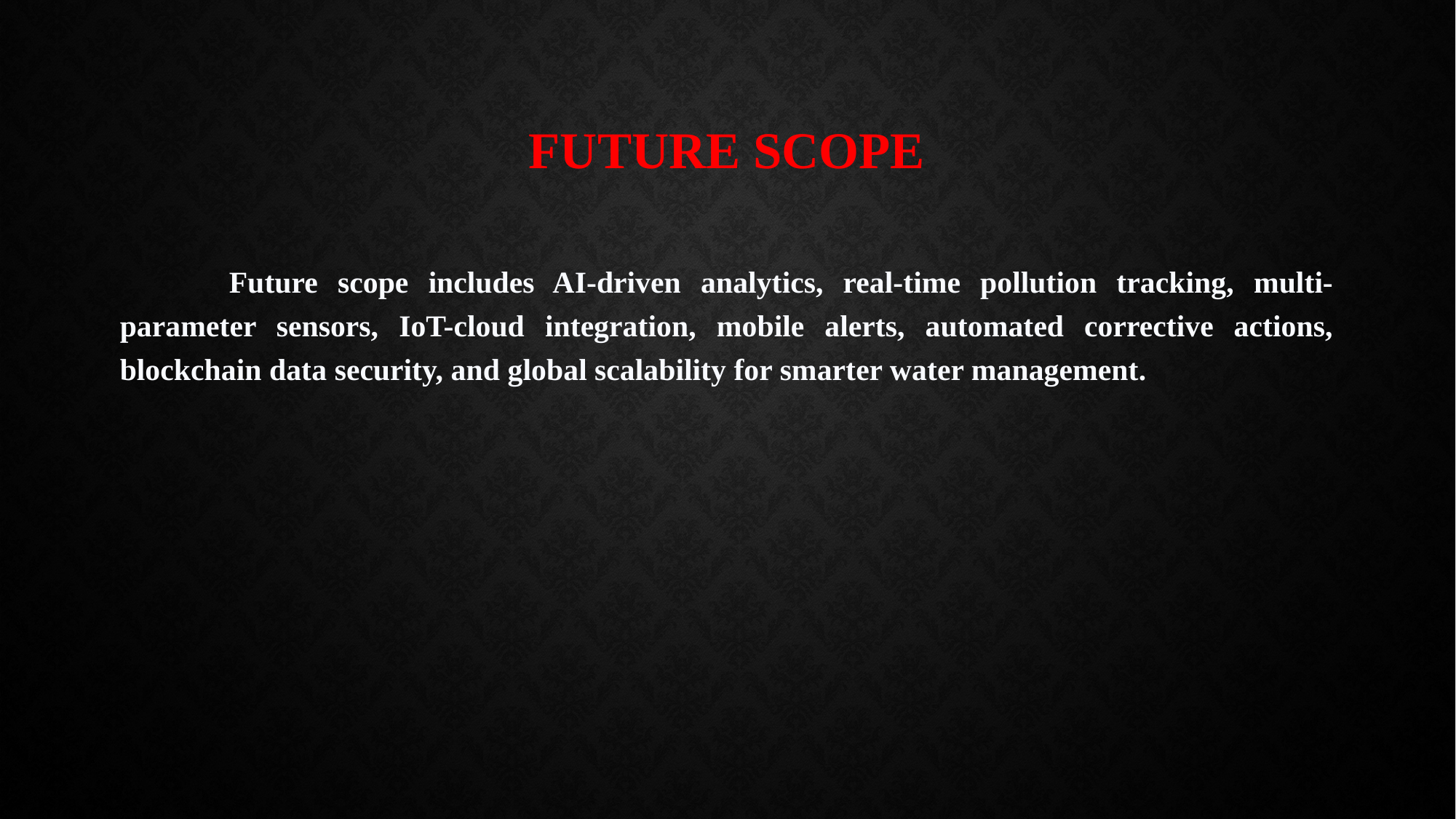

# Future Scope
	Future scope includes AI-driven analytics, real-time pollution tracking, multi-parameter sensors, IoT-cloud integration, mobile alerts, automated corrective actions, blockchain data security, and global scalability for smarter water management.